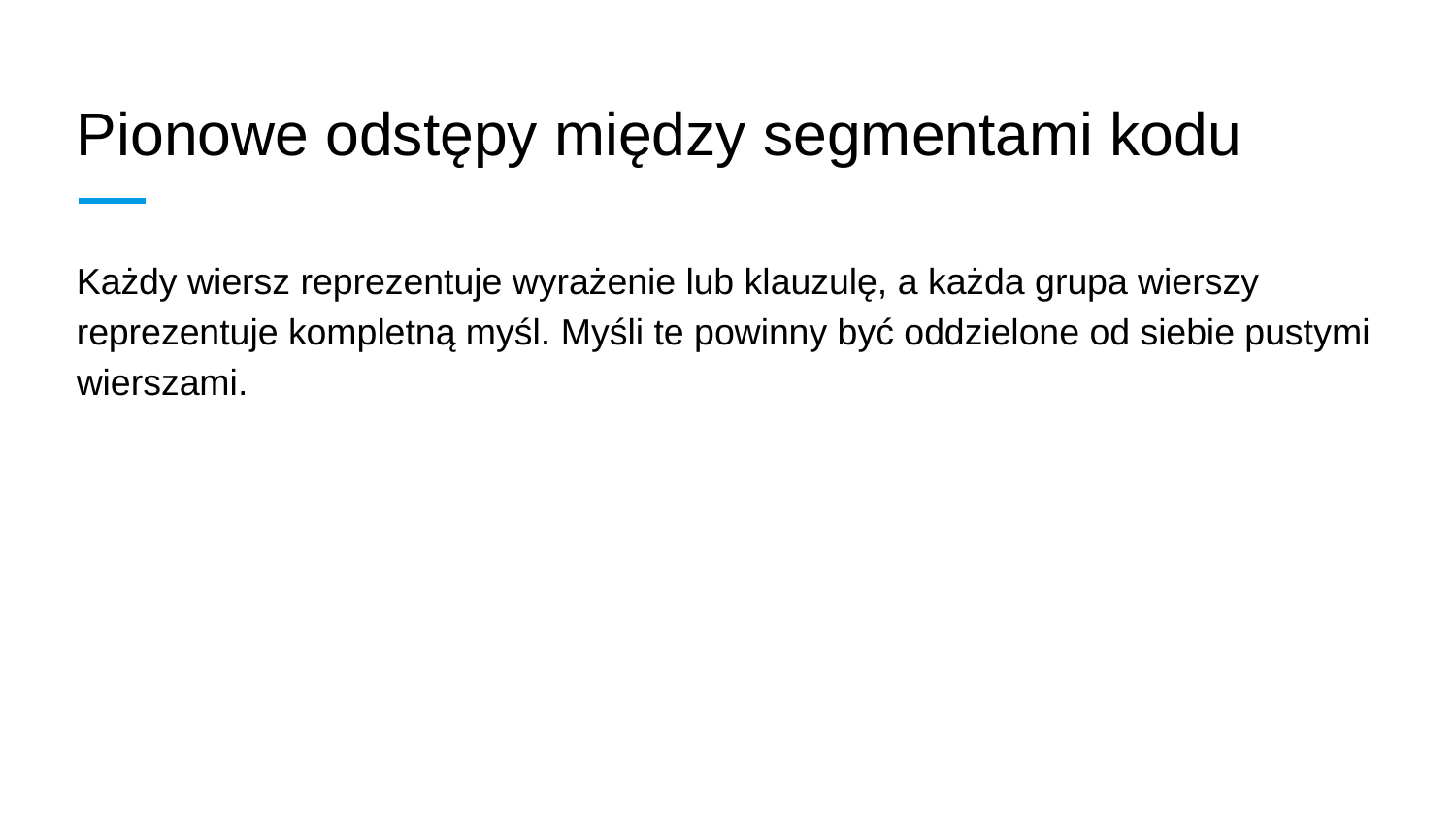

# Pionowe odstępy między segmentami kodu
Każdy wiersz reprezentuje wyrażenie lub klauzulę, a każda grupa wierszy reprezentuje kompletną myśl. Myśli te powinny być oddzielone od siebie pustymi wierszami.